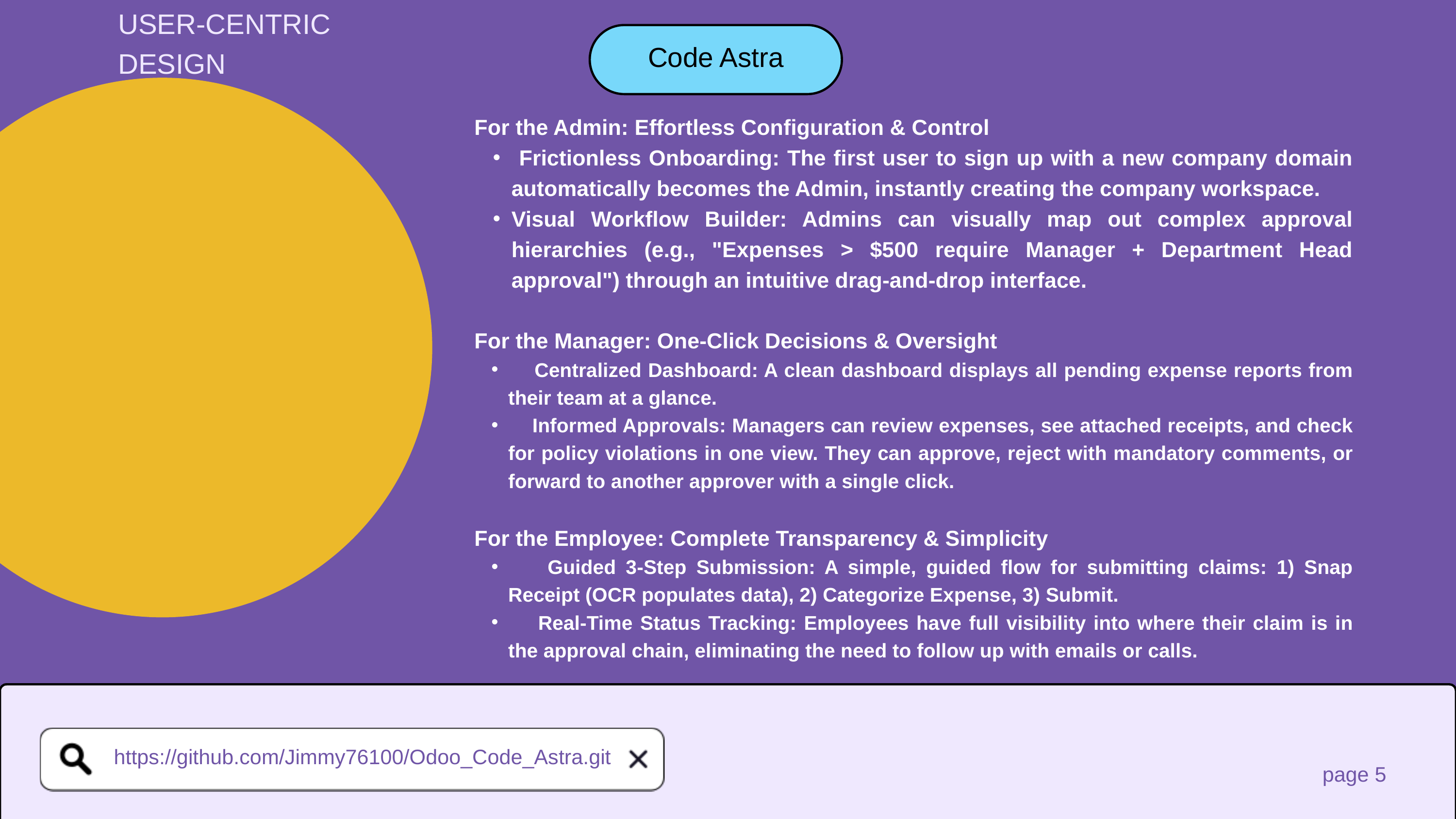

USER-CENTRIC DESIGN

Code Astra

For the Admin: Effortless Configuration & Control
 Frictionless Onboarding: The first user to sign up with a new company domain automatically becomes the Admin, instantly creating the company workspace.
Visual Workflow Builder: Admins can visually map out complex approval hierarchies (e.g., "Expenses > $500 require Manager + Department Head approval") through an intuitive drag-and-drop interface.

For the Manager: One-Click Decisions & Oversight
    Centralized Dashboard: A clean dashboard displays all pending expense reports from their team at a glance.
    Informed Approvals: Managers can review expenses, see attached receipts, and check for policy violations in one view. They can approve, reject with mandatory comments, or forward to another approver with a single click.

For the Employee: Complete Transparency & Simplicity
    Guided 3-Step Submission: A simple, guided flow for submitting claims: 1) Snap Receipt (OCR populates data), 2) Categorize Expense, 3) Submit.
    Real-Time Status Tracking: Employees have full visibility into where their claim is in the approval chain, eliminating the need to follow up with emails or calls.

https://github.com/Jimmy76100/Odoo_Code_Astra.git
page 5